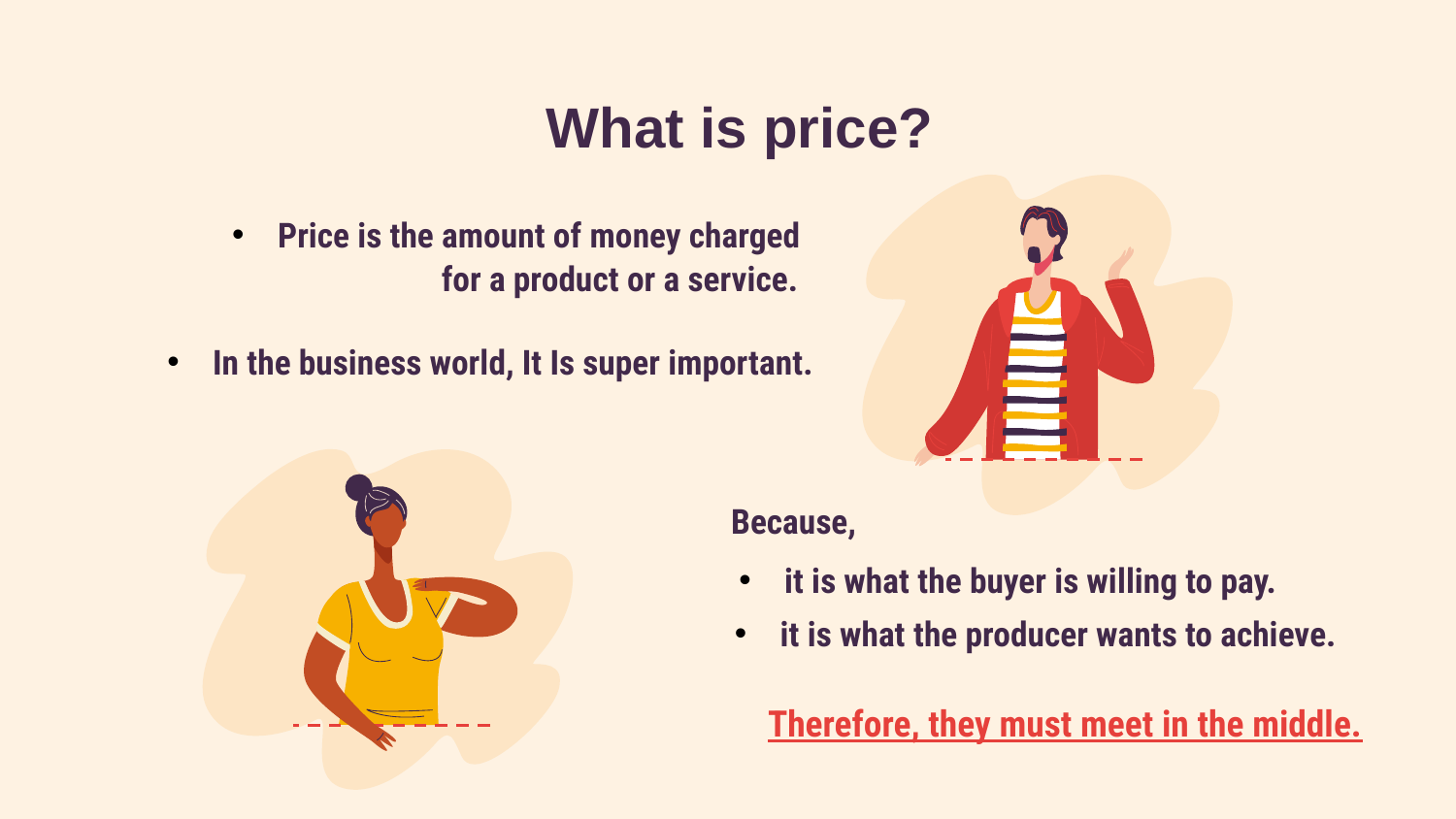

# What is price?

Price is the amount of money charged
for a product or a service.

In the business world, It Is super important.

Because,

it is what the buyer is willing to pay.
it is what the producer wants to achieve.
Therefore, they must meet in the middle.